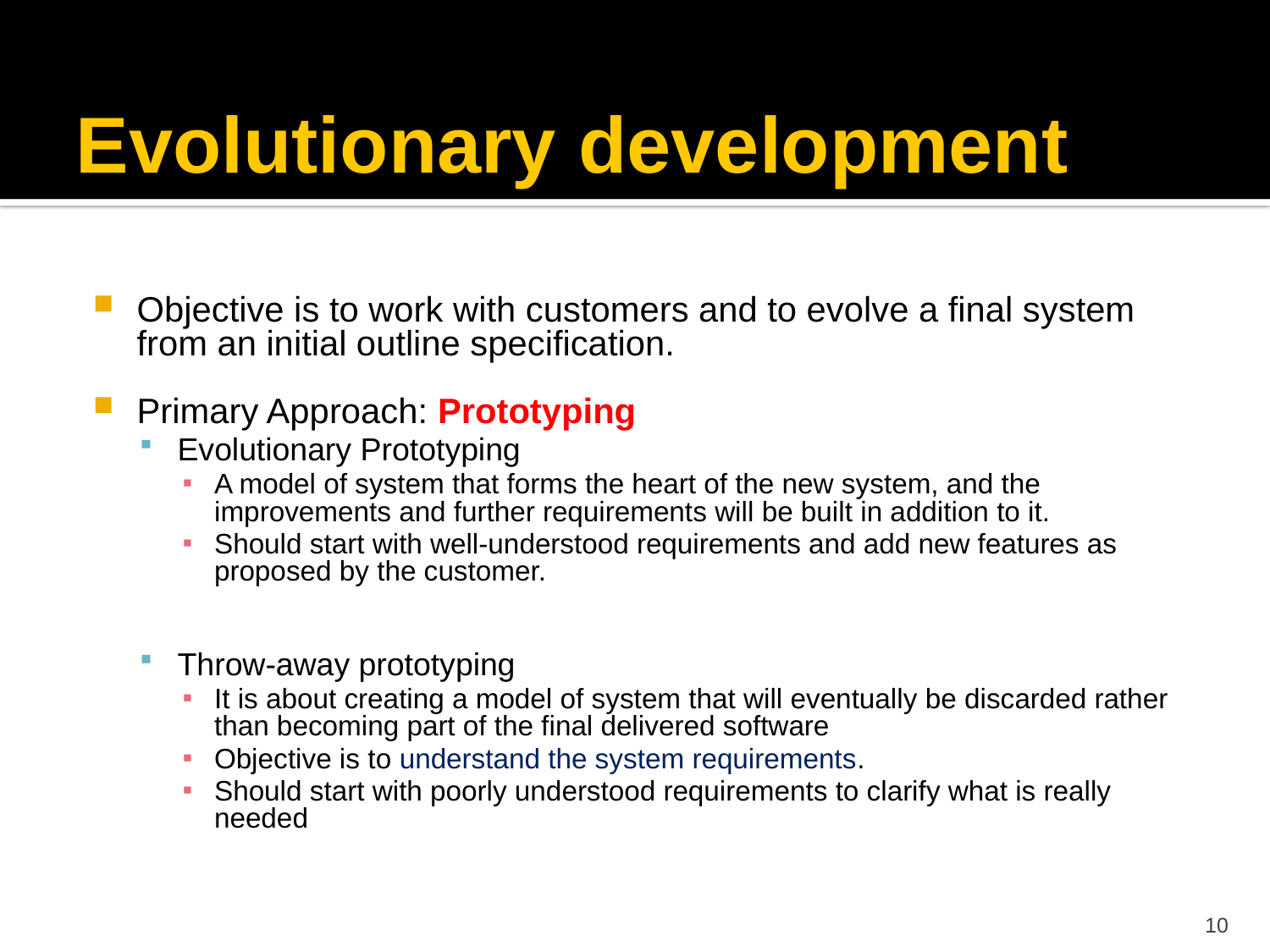

# Evolutionary development

Objective is to work with customers and to evolve a final system from an initial outline specification.

Primary Approach: Prototyping
Evolutionary Prototyping
A model of system that forms the heart of the new system, and the improvements and further requirements will be built in addition to it.
Should start with well-understood requirements and add new features as proposed by the customer.

Throw-away prototyping
It is about creating a model of system that will eventually be discarded rather than becoming part of the final delivered software
Objective is to understand the system requirements.
Should start with poorly understood requirements to clarify what is really needed
10